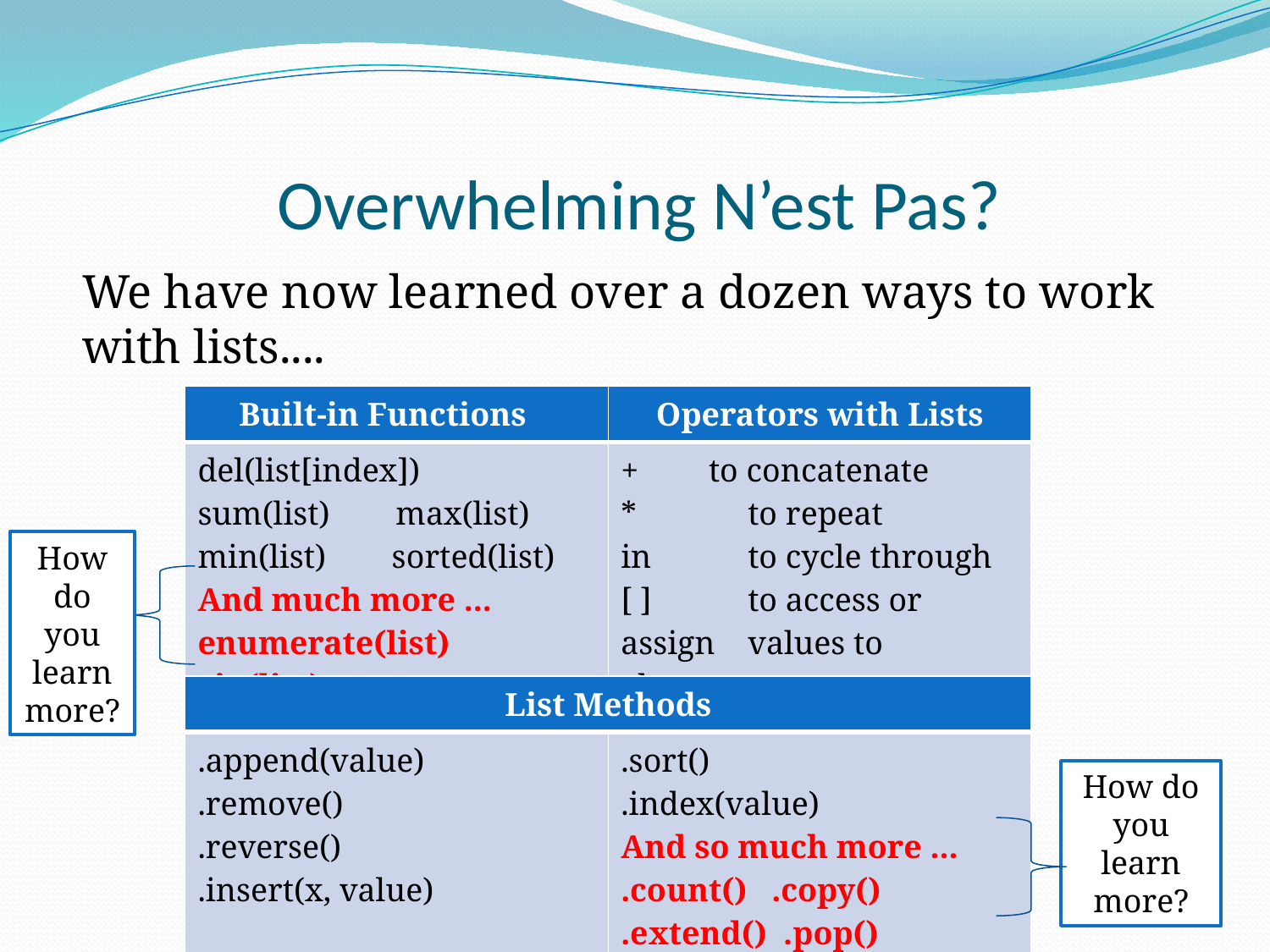

# Overwhelming N’est Pas?
We have now learned over a dozen ways to work with lists....

| Built-in Functions | Operators with Lists |
| --- | --- |
| del(list[index]) sum(list) max(list) min(list) sorted(list) And much more ... enumerate(list) zip(list) any(list) all(list) | + to concatenate \* to repeat in to cycle through [ ] to access or assign values to elements [x:y] to slice lists |
How do you learn more?

| List Methods |  |
| --- | --- |
| .append(value) .remove() .reverse() .insert(x, value) | .sort() .index(value) And so much more ... .count() .copy() .extend() .pop() |
How do you learn more?